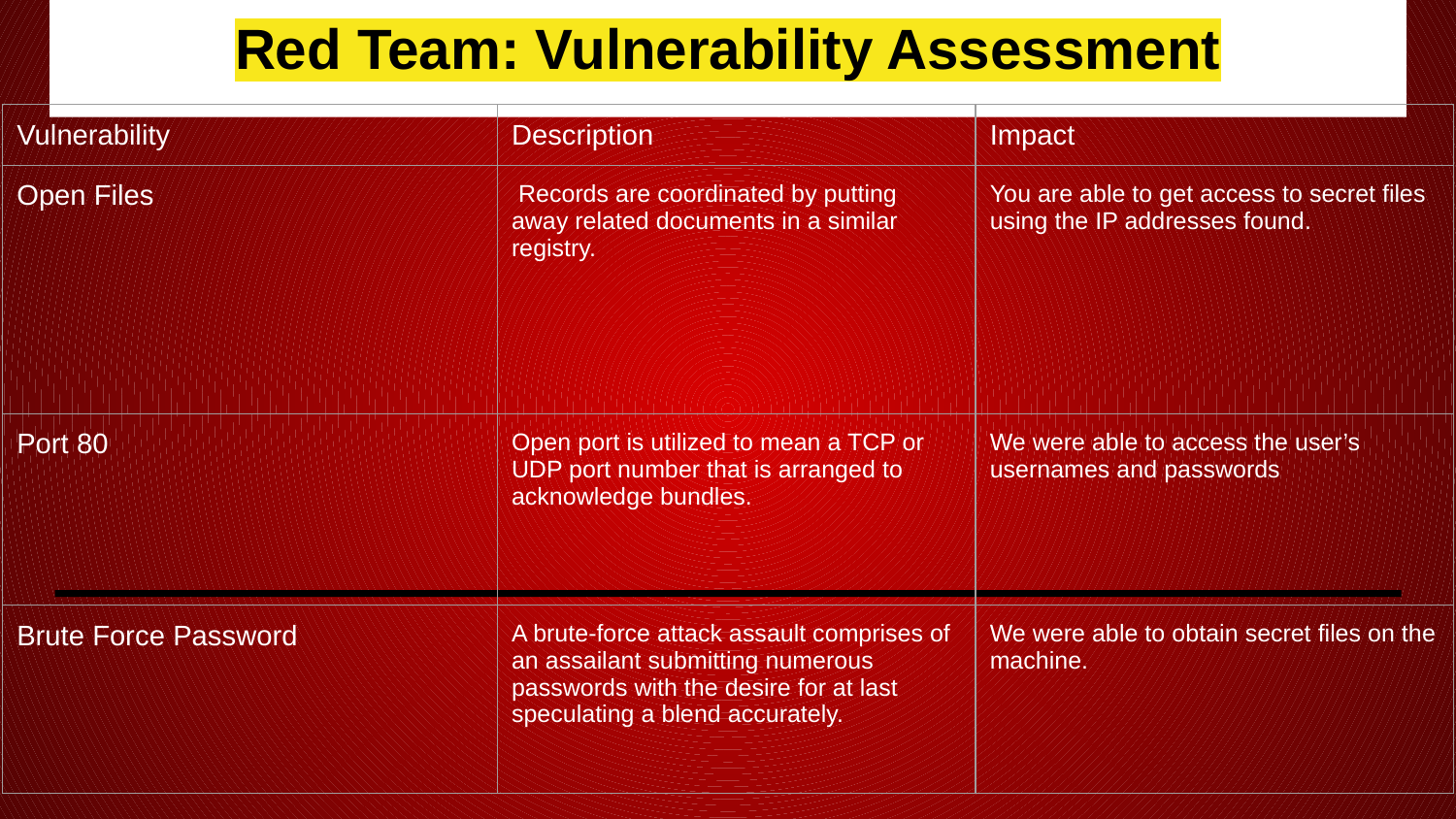

# Red Team: Vulnerability Assessment
| Vulnerability | Description | Impact |
| --- | --- | --- |
| Open Files | Records are coordinated by putting away related documents in a similar registry. | You are able to get access to secret files using the IP addresses found. |
| Port 80 | Open port is utilized to mean a TCP or UDP port number that is arranged to acknowledge bundles. | We were able to access the user’s usernames and passwords |
| Brute Force Password | A brute-force attack assault comprises of an assailant submitting numerous passwords with the desire for at last speculating a blend accurately. | We were able to obtain secret files on the machine. |